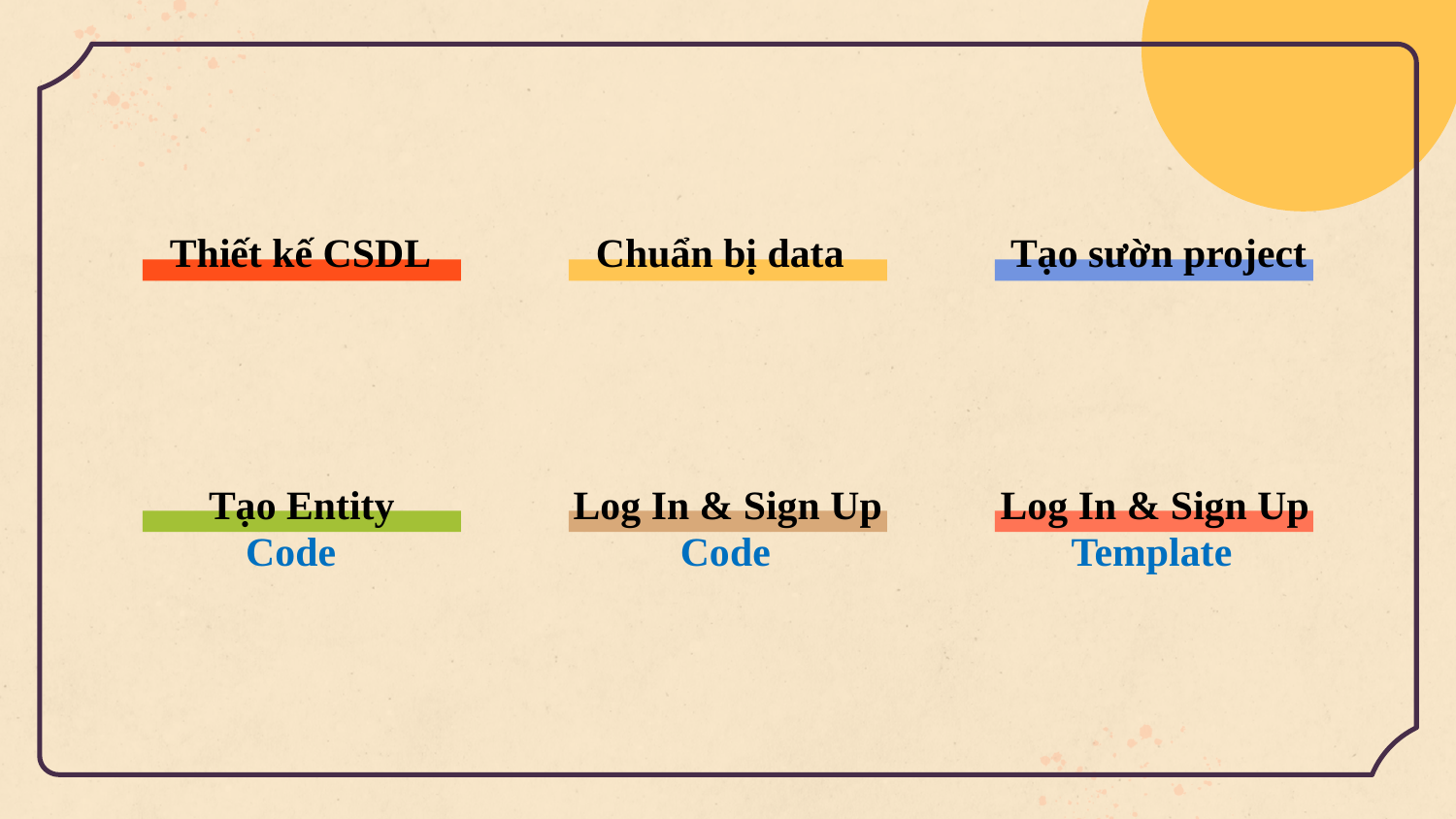

Chuẩn bị data
Tạo sườn project
Thiết kế CSDL

Tạo Entity
Log In & Sign Up
Log In & Sign Up
Code
Template
Code